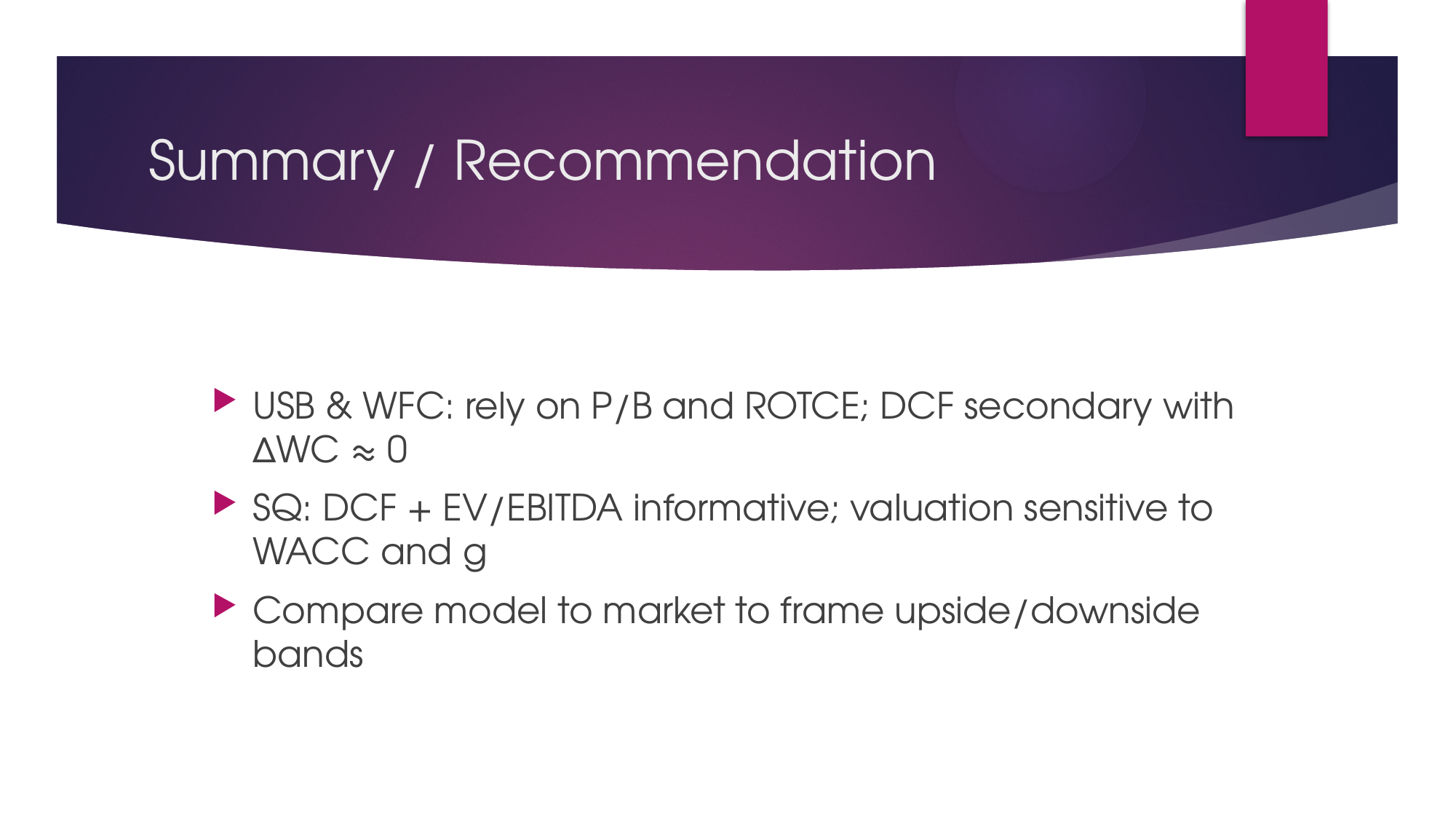

# Summary / Recommendation

USB & WFC: rely on P/B and ROTCE; DCF secondary with ΔWC ≈ 0
SQ: DCF + EV/EBITDA informative; valuation sensitive to WACC and g
Compare model to market to frame upside/downside bands